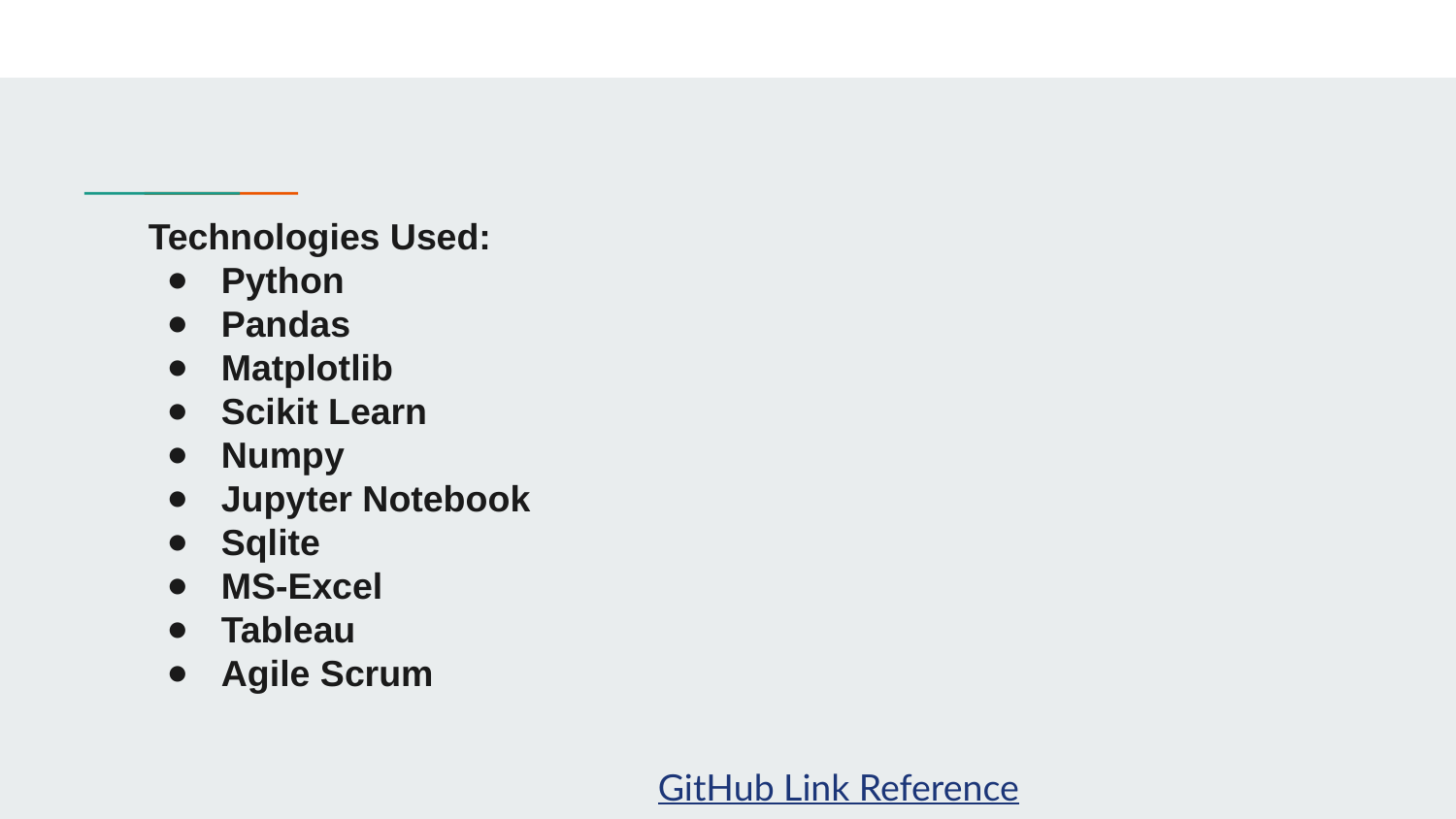

# Technologies Used:
Python
Pandas
Matplotlib
Scikit Learn
Numpy
Jupyter Notebook
Sqlite
MS-Excel
Tableau
Agile Scrum
										GitHub Link Reference